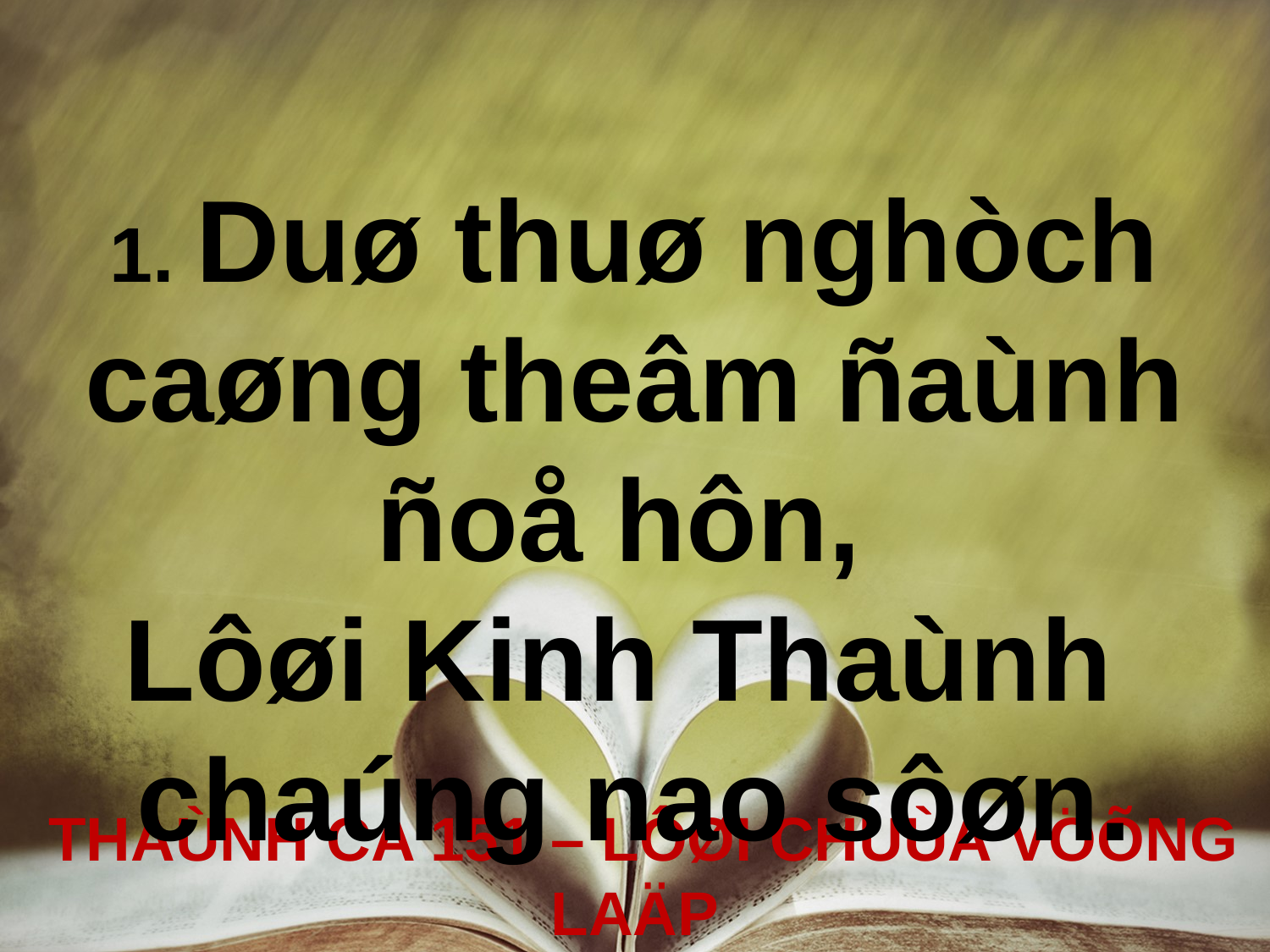

1. Duø thuø nghòch caøng theâm ñaùnh ñoå hôn,
Lôøi Kinh Thaùnh
chaúng nao sôøn.
 THAÙNH CA 151 – LÔØI CHUÙA VÖÕNG LAÄP